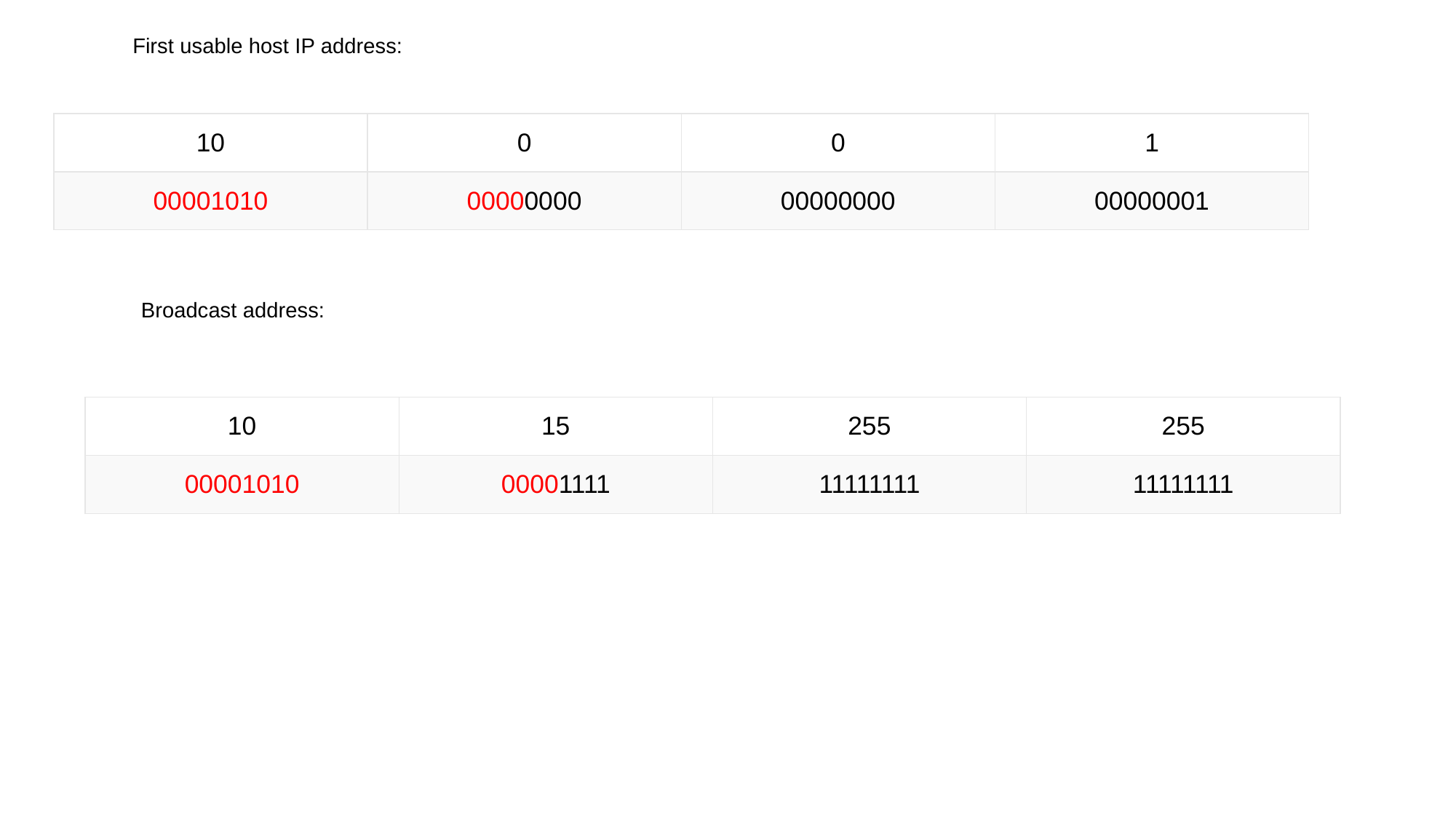

First usable host IP address:
| 10 | 0 | 0 | 1 |
| --- | --- | --- | --- |
| 00001010 | 00000000 | 00000000 | 00000001 |
Broadcast address:
| 10 | 15 | 255 | 255 |
| --- | --- | --- | --- |
| 00001010 | 00001111 | 11111111 | 11111111 |